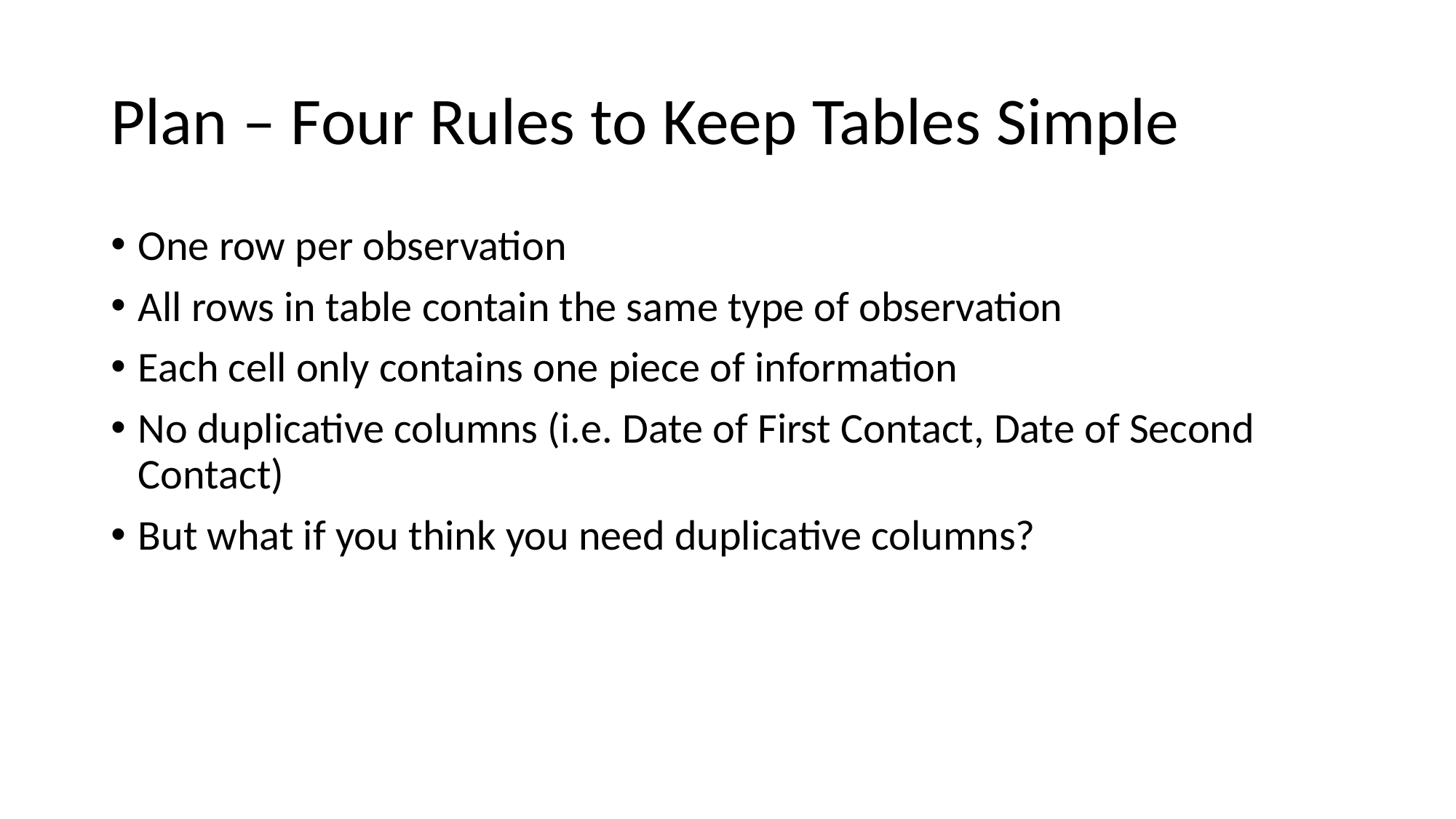

# Plan – Four Rules to Keep Tables Simple
One row per observation
All rows in table contain the same type of observation
Each cell only contains one piece of information
No duplicative columns (i.e. Date of First Contact, Date of Second Contact)
But what if you think you need duplicative columns?